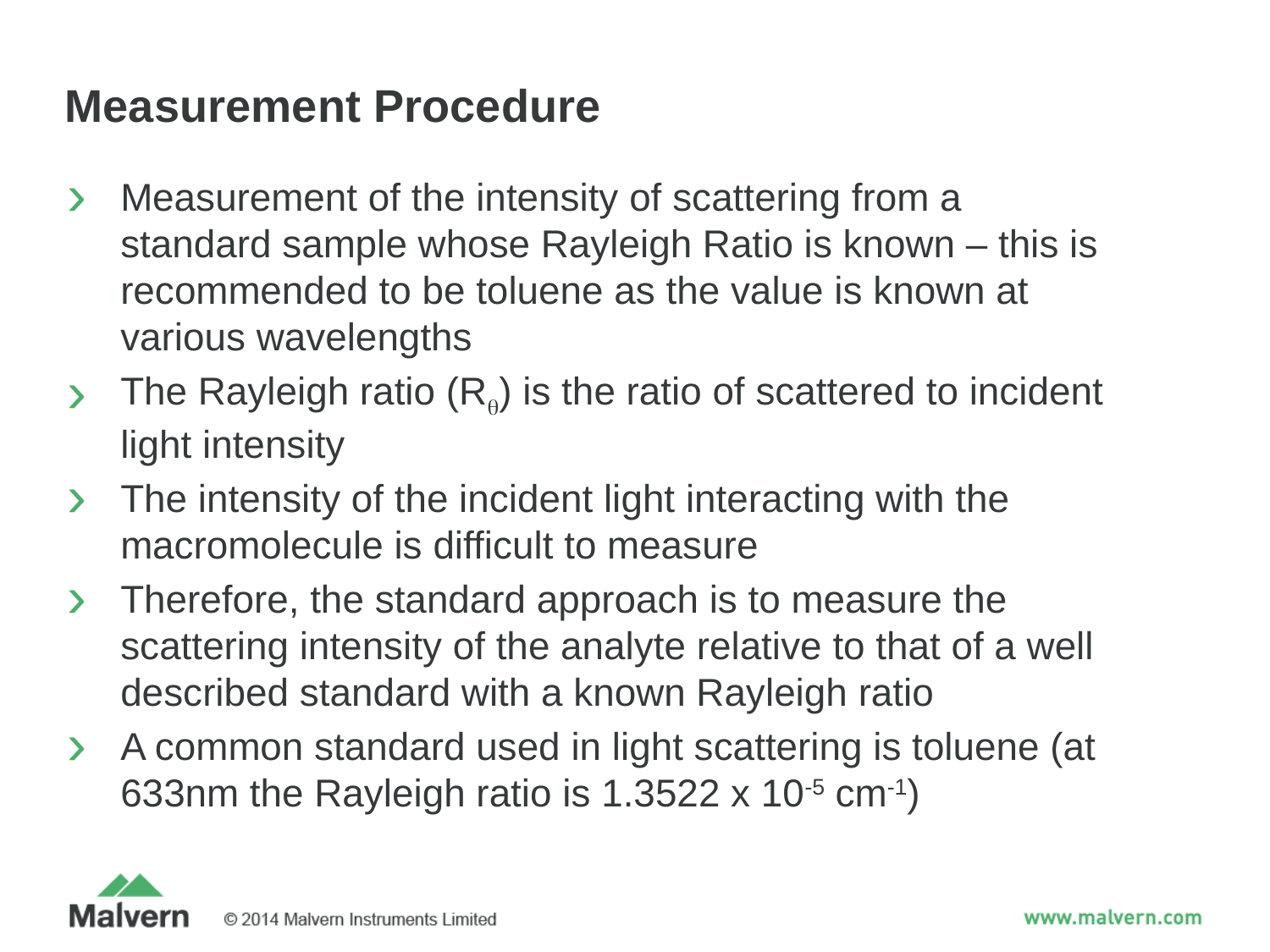

# Measurement Procedure
Measurement of the intensity of scattering from a standard sample whose Rayleigh Ratio is known – this is recommended to be toluene as the value is known at various wavelengths
The Rayleigh ratio (Rθ) is the ratio of scattered to incident light intensity
The intensity of the incident light interacting with the macromolecule is difficult to measure
Therefore, the standard approach is to measure the scattering intensity of the analyte relative to that of a well described standard with a known Rayleigh ratio
A common standard used in light scattering is toluene (at 633nm the Rayleigh ratio is 1.3522 x 10-5 cm-1)